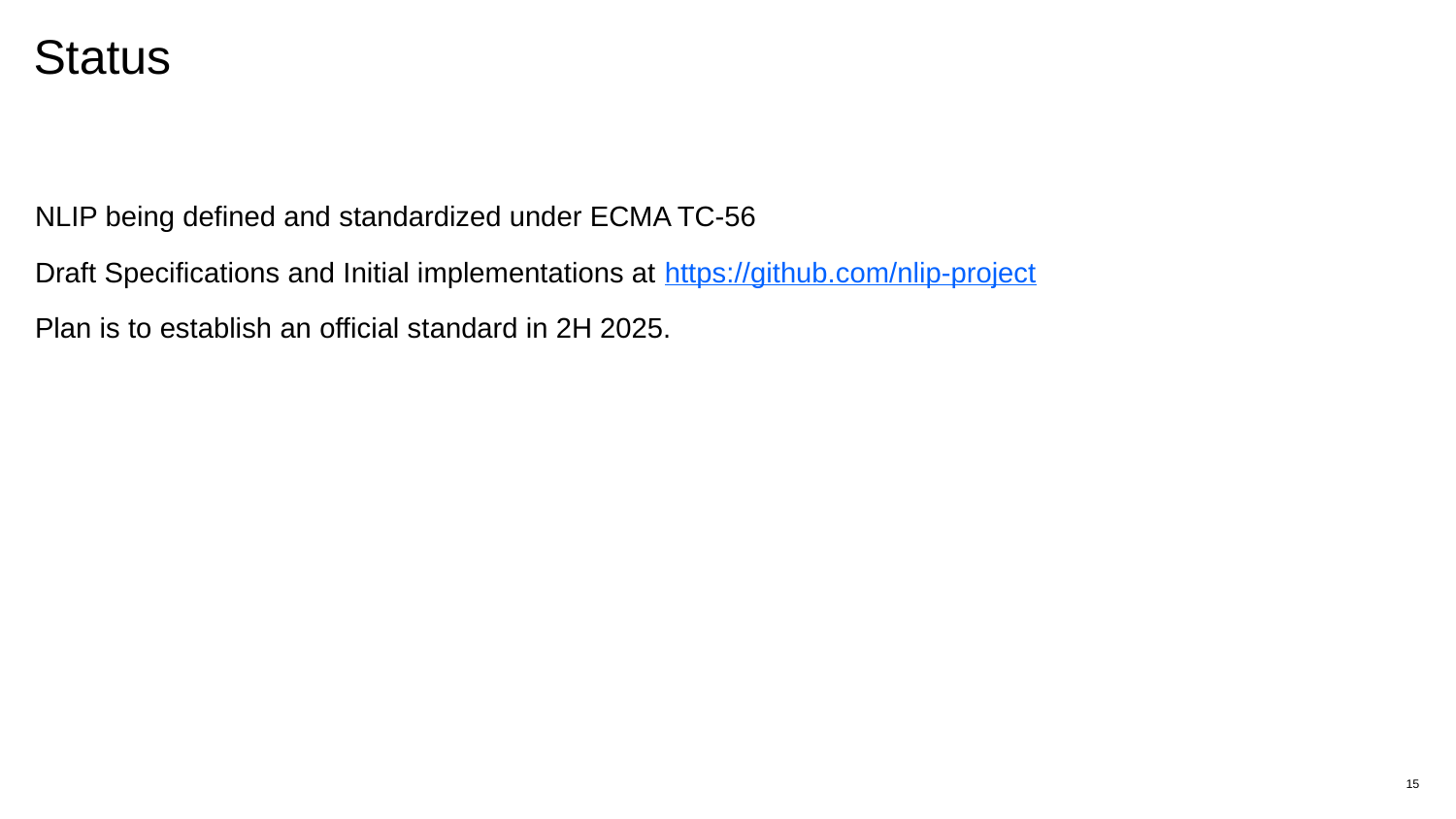

# Status
NLIP being defined and standardized under ECMA TC-56
Draft Specifications and Initial implementations at https://github.com/nlip-project
Plan is to establish an official standard in 2H 2025.
15